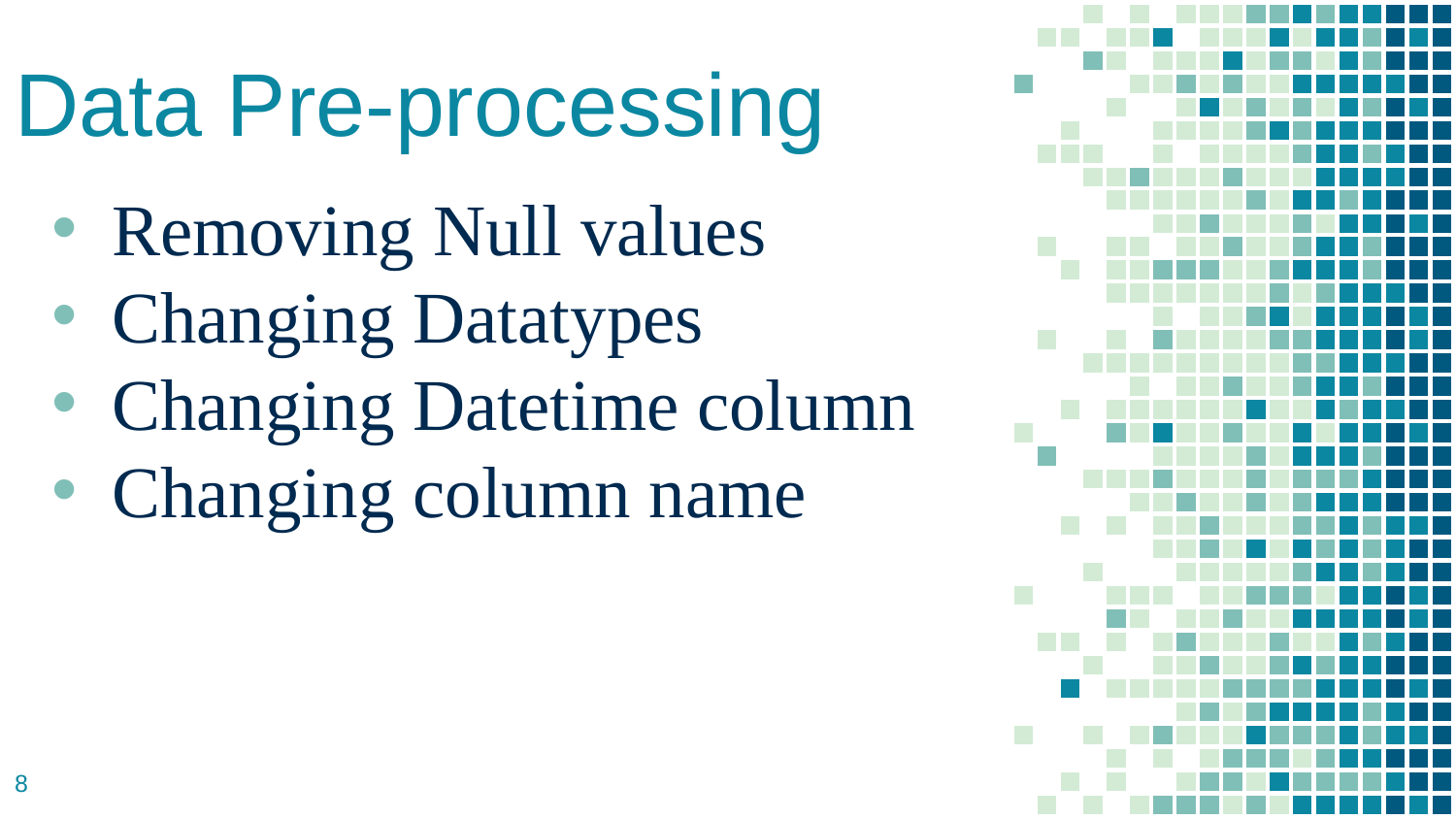

# Data Pre-processing
Removing Null values
Changing Datatypes
Changing Datetime column
Changing column name
8